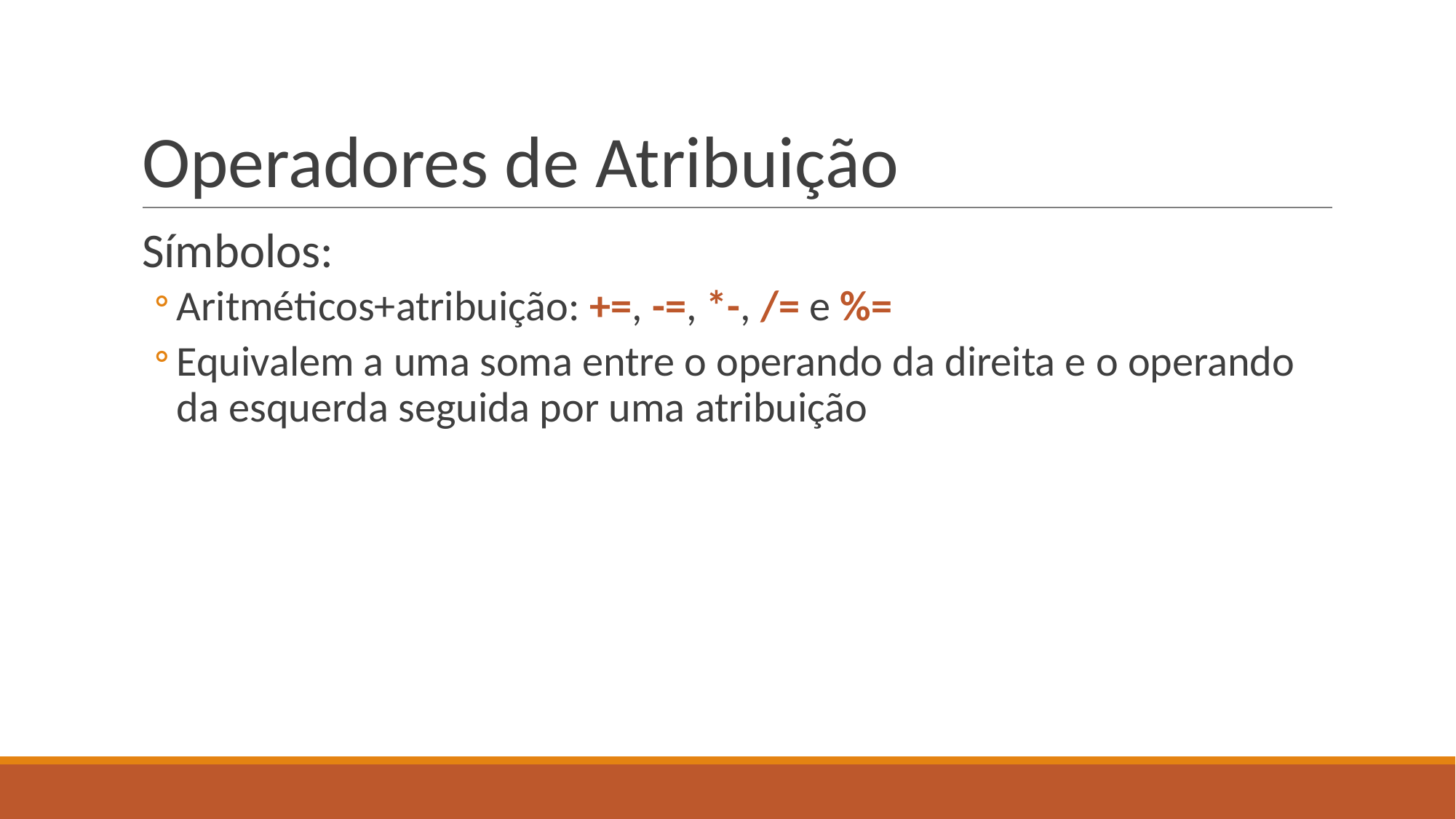

# Operadores de Atribuição
Símbolos:
Aritméticos+atribuição: +=, -=, *-, /= e %=
Equivalem a uma soma entre o operando da direita e o operando da esquerda seguida por uma atribuição